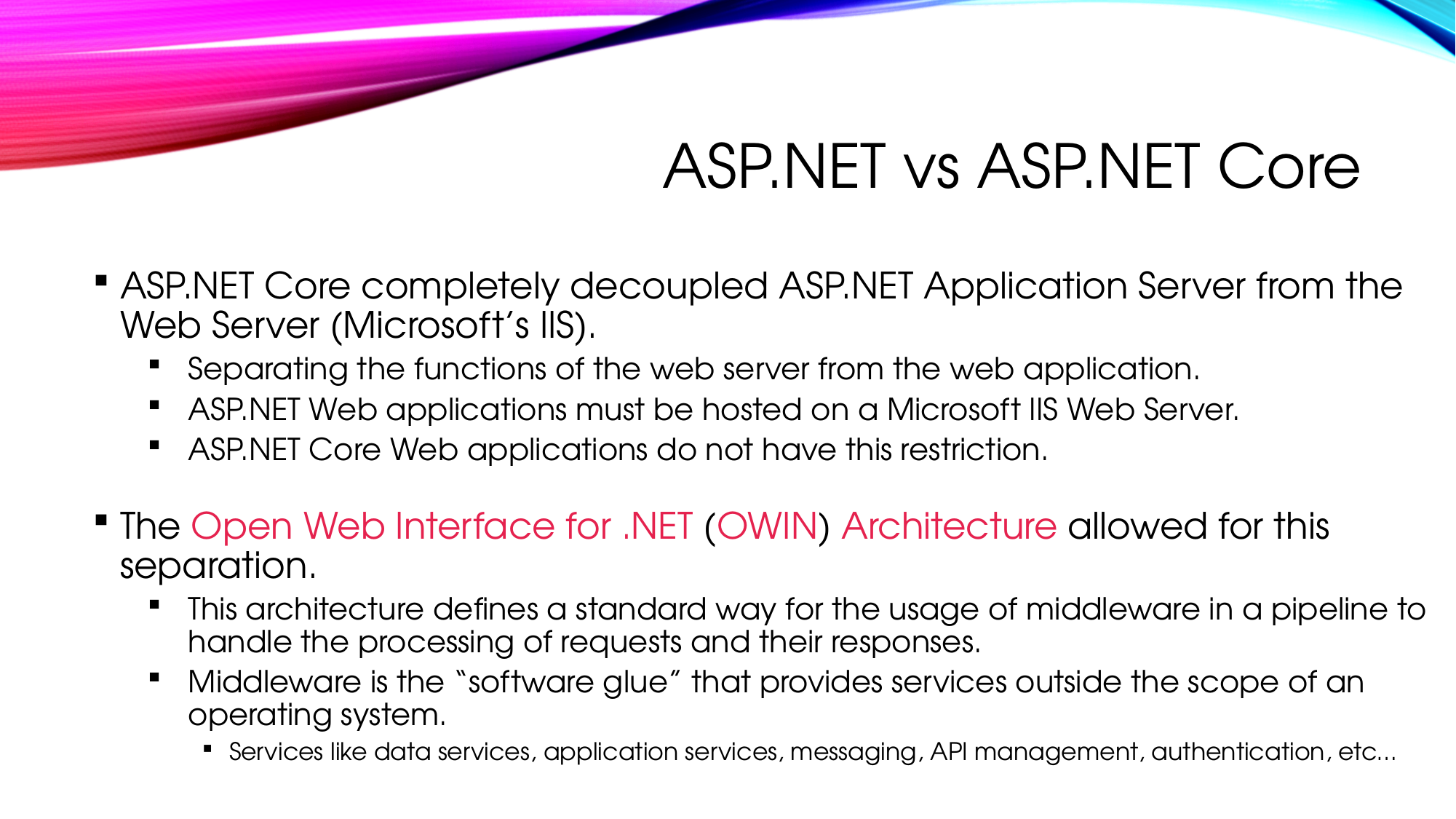

# ASP.NET vs ASP.NET Core
ASP.NET Core completely decoupled ASP.NET Application Server from the Web Server (Microsoft’s IIS).
Separating the functions of the web server from the web application.
ASP.NET Web applications must be hosted on a Microsoft IIS Web Server.
ASP.NET Core Web applications do not have this restriction.

The Open Web Interface for .NET (OWIN) Architecture allowed for this separation.
This architecture defines a standard way for the usage of middleware in a pipeline to handle the processing of requests and their responses.
Middleware is the “software glue” that provides services outside the scope of an operating system.
Services like data services, application services, messaging, API management, authentication, etc…